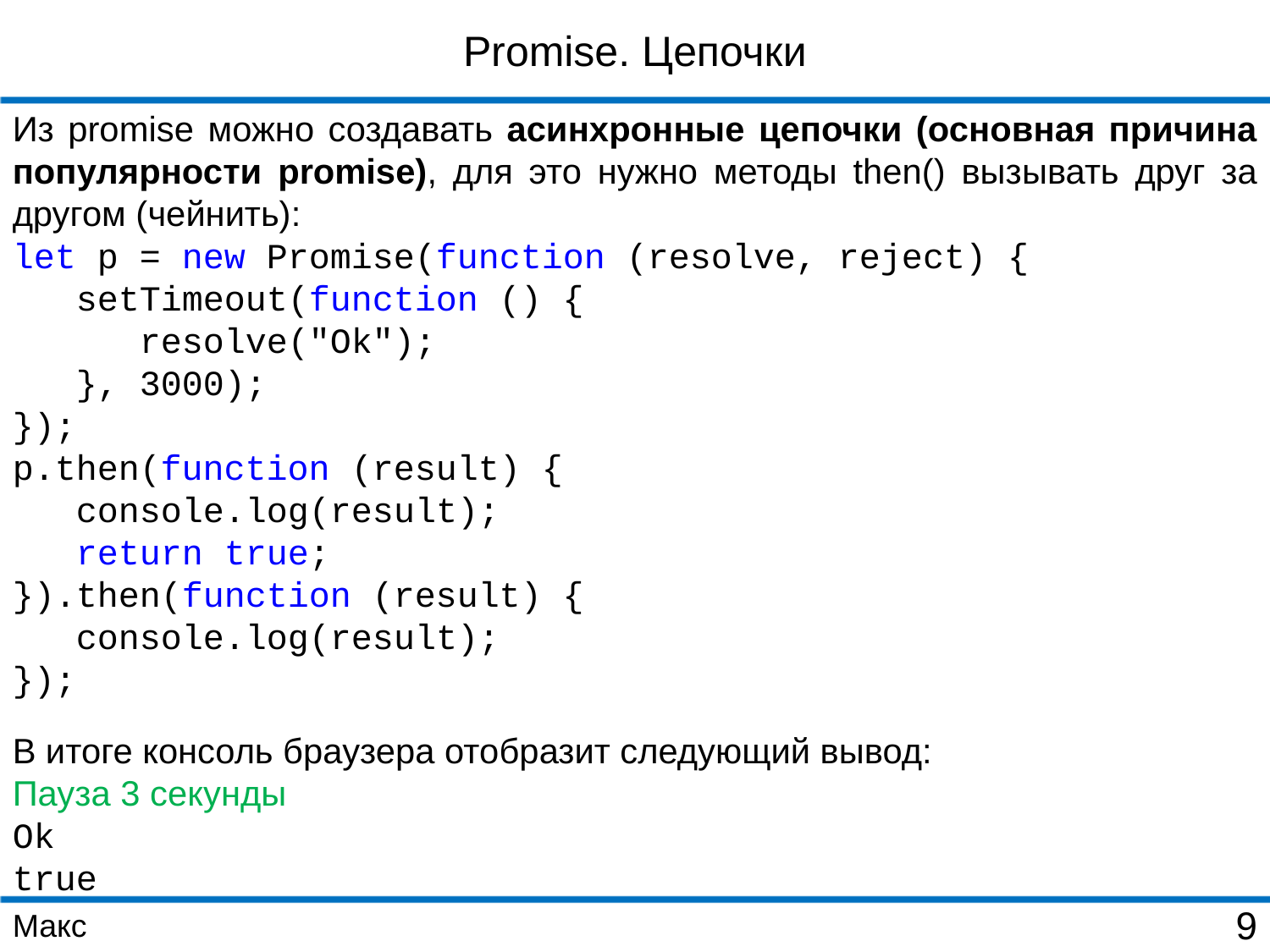

Promise. Цепочки
Из promise можно создавать асинхронные цепочки (основная причина популярности promise), для это нужно методы then() вызывать друг за другом (чейнить):
let p = new Promise(function (resolve, reject) {
   setTimeout(function () {
      resolve("Ok");
   }, 3000);
});
p.then(function (result) {
   console.log(result);
   return true;
}).then(function (result) {
   console.log(result);
});

В итоге консоль браузера отобразит следующий вывод:
Пауза 3 секунды
Ok
true
Макс
9